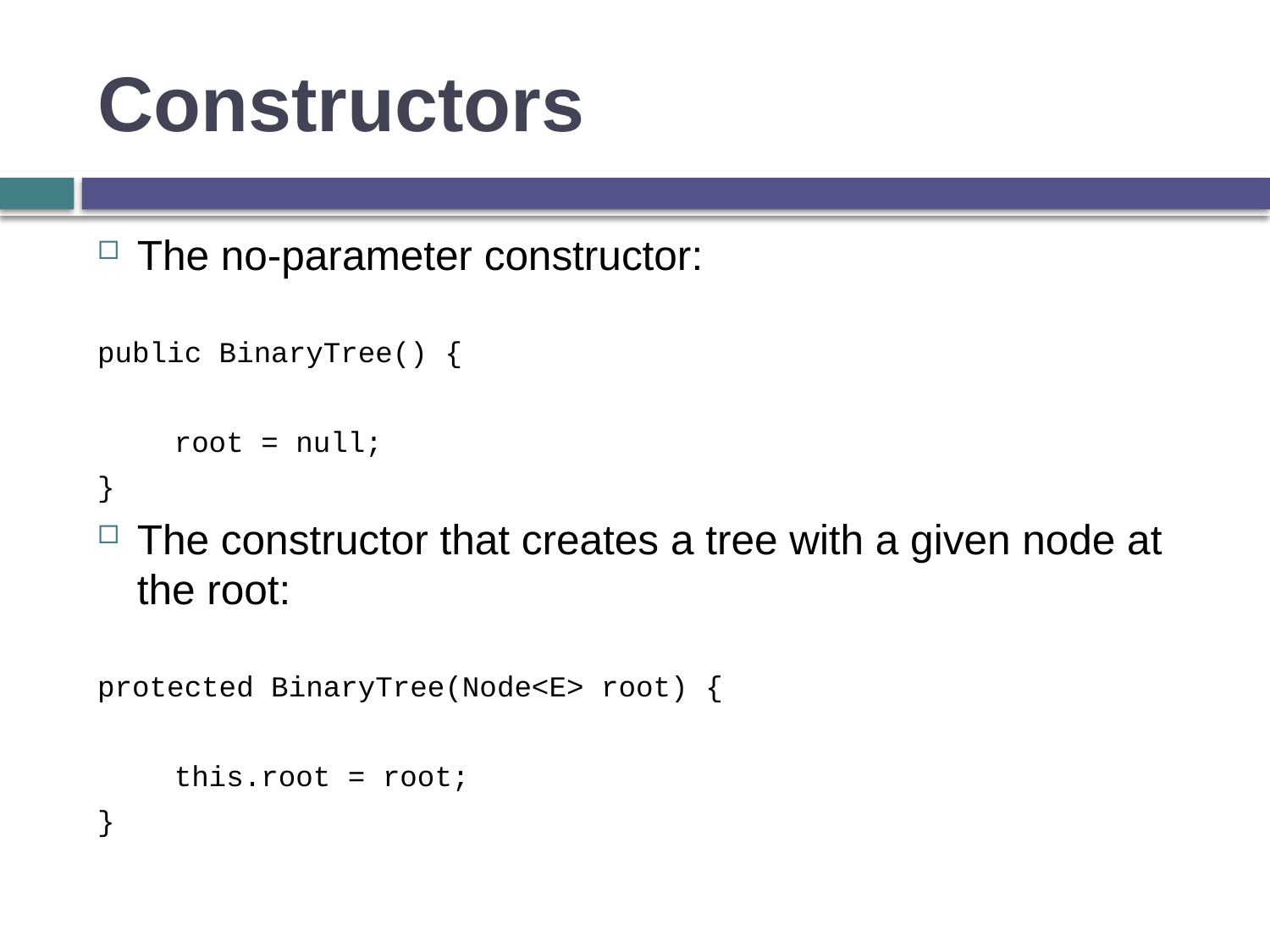

# Constructors

The no-parameter constructor:

public BinaryTree() {

  root = null;
}
The constructor that creates a tree with a given node at the root:

protected BinaryTree(Node<E> root) {

  this.root = root;
}